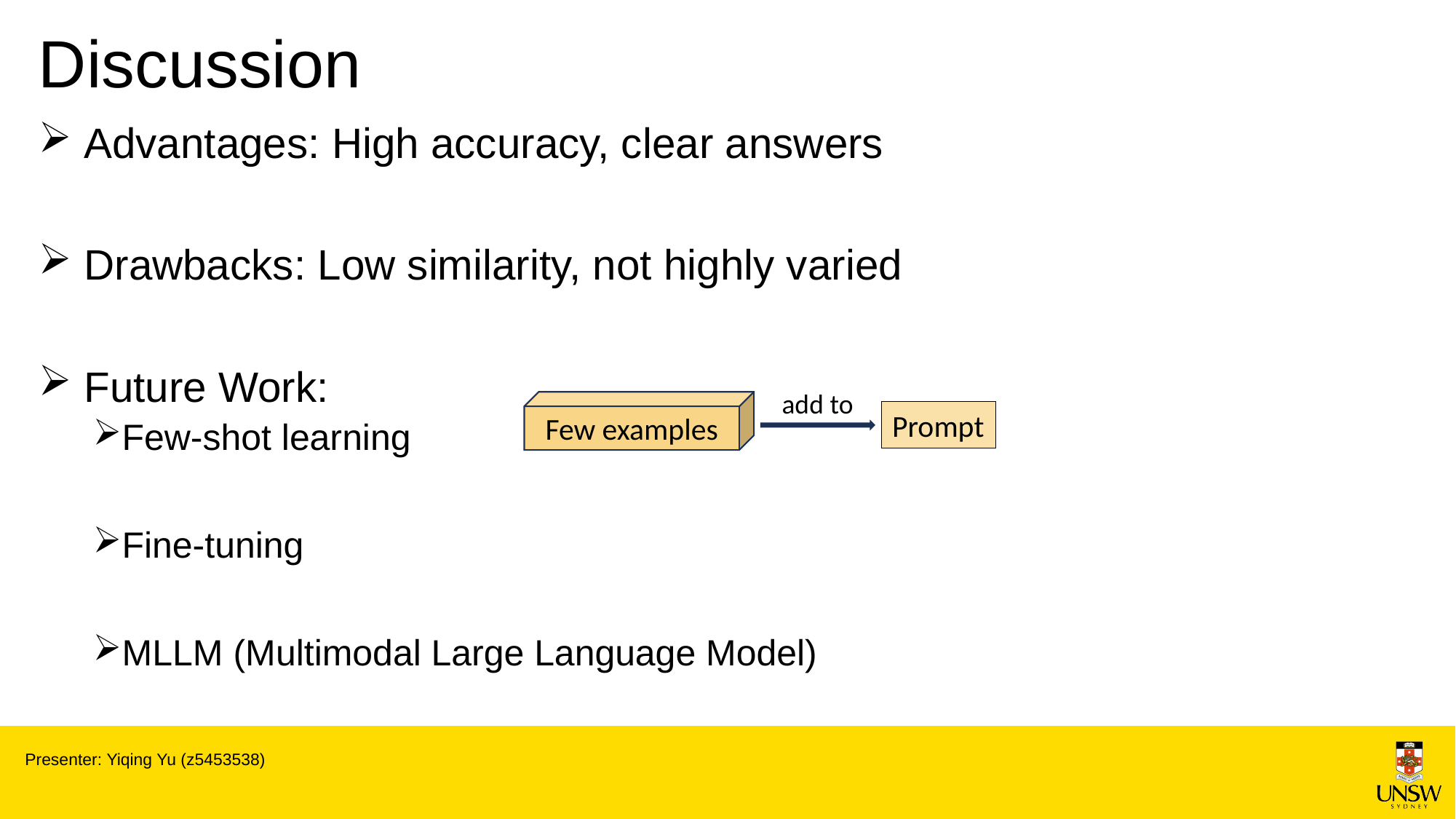

# Discussion
 Advantages: High accuracy, clear answers

 Drawbacks: Low similarity, not highly varied

 Future Work:
Few-shot learning

Fine-tuning

MLLM (Multimodal Large Language Model)
add to
Few examples
Prompt

Presenter: Yiqing Yu (z5453538)
18